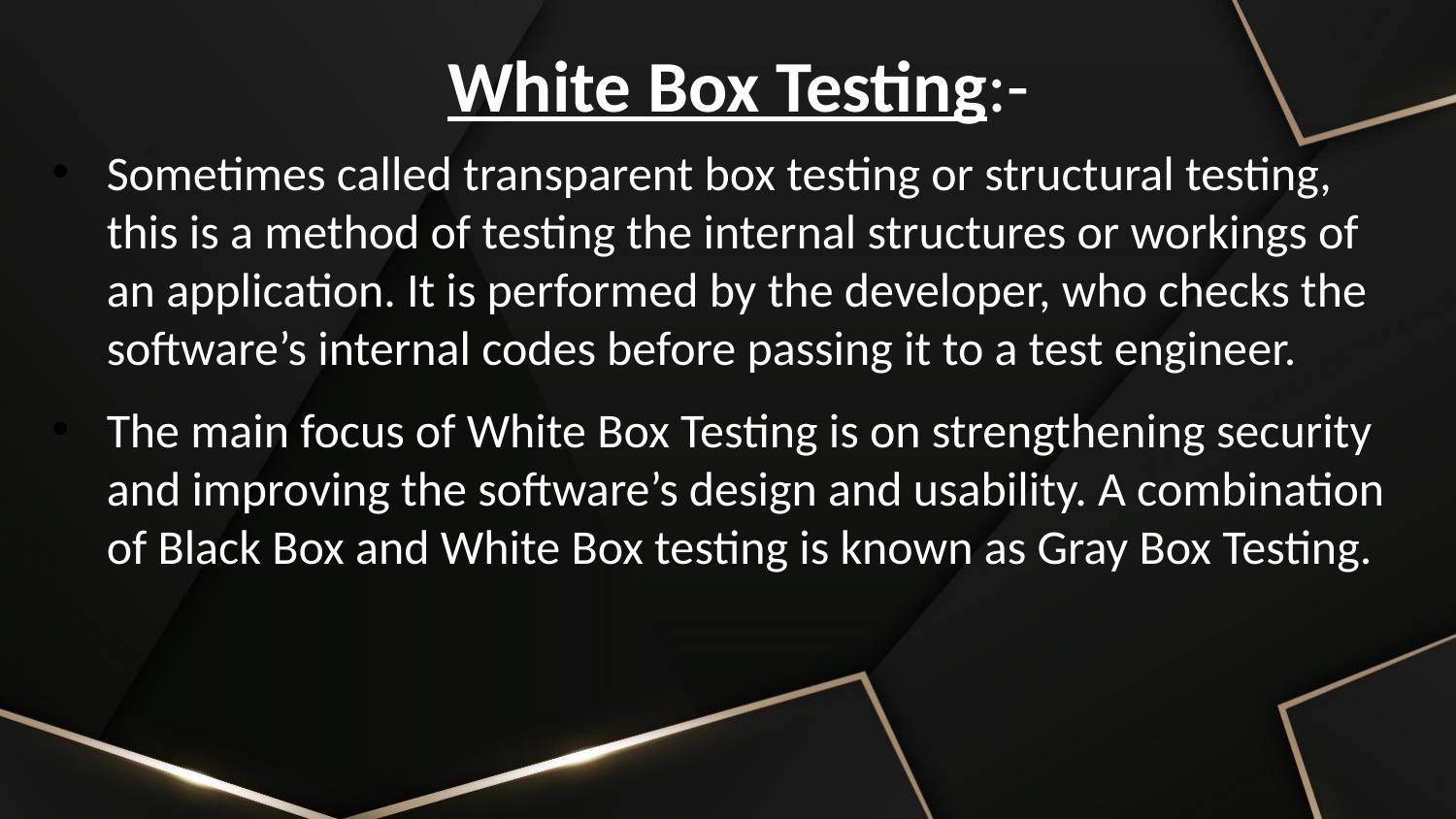

White Box Testing:-
Sometimes called transparent box testing or structural testing, this is a method of testing the internal structures or workings of an application. It is performed by the developer, who checks the software’s internal codes before passing it to a test engineer.
The main focus of White Box Testing is on strengthening security and improving the software’s design and usability. A combination of Black Box and White Box testing is known as Gray Box Testing.